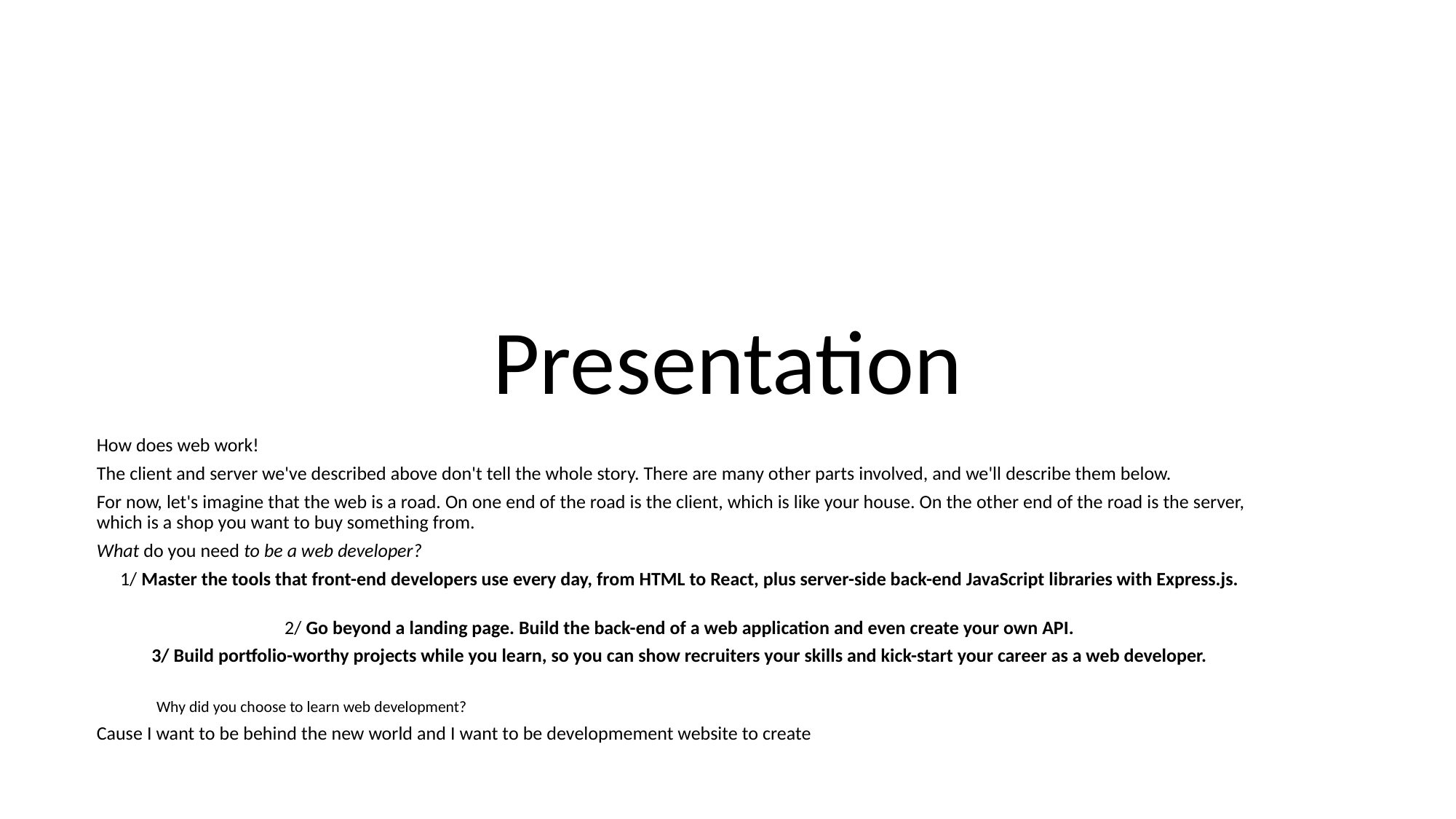

# Presentation
How does web work!
The client and server we've described above don't tell the whole story. There are many other parts involved, and we'll describe them below.
For now, let's imagine that the web is a road. On one end of the road is the client, which is like your house. On the other end of the road is the server, which is a shop you want to buy something from.
What do you need to be a web developer?
1/ Master the tools that front-end developers use every day, from HTML to React, plus server-side back-end JavaScript libraries with Express.js.
2/ Go beyond a landing page. Build the back-end of a web application and even create your own API.
3/ Build portfolio-worthy projects while you learn, so you can show recruiters your skills and kick-start your career as a web developer.

Why did you choose to learn web development?
Cause I want to be behind the new world and I want to be developmement website to create